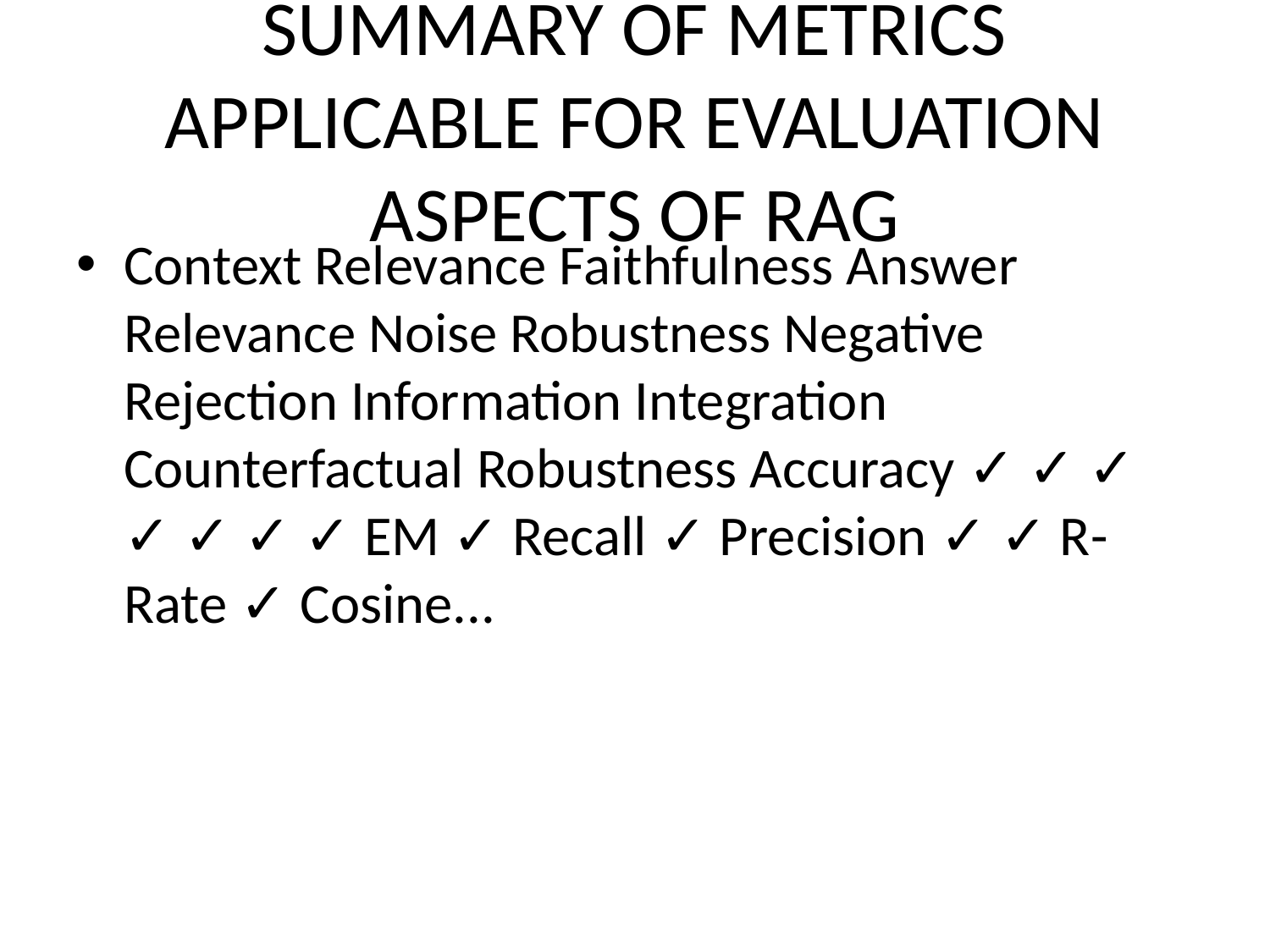

# SUMMARY OF METRICS APPLICABLE FOR EVALUATION ASPECTS OF RAG
Context Relevance Faithfulness Answer Relevance Noise Robustness Negative Rejection Information Integration Counterfactual Robustness Accuracy ✓ ✓ ✓ ✓ ✓ ✓ ✓ EM ✓ Recall ✓ Precision ✓ ✓ R-Rate ✓ Cosine...